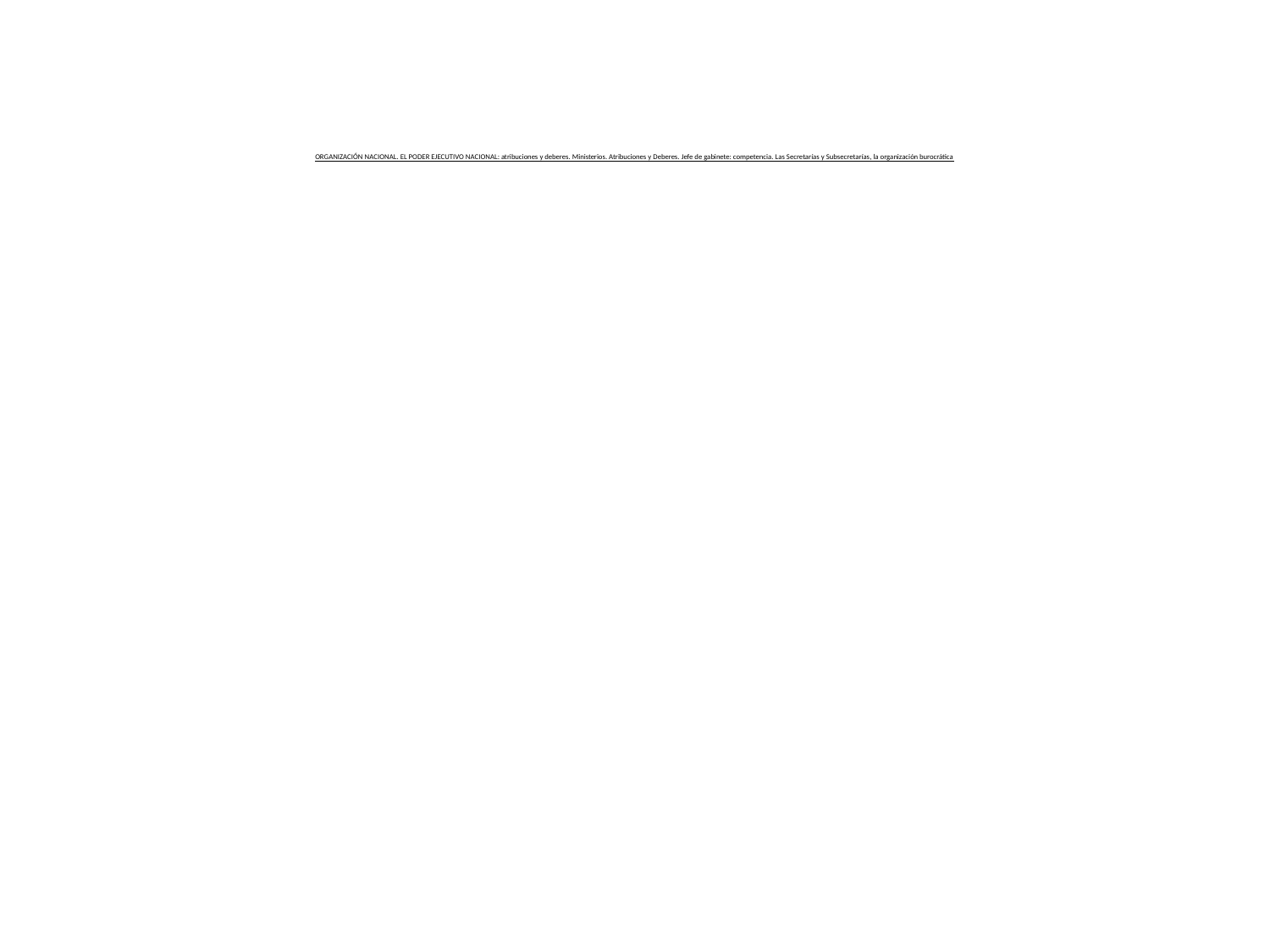

# ORGANIZACIÓN NACIONAL. EL PODER EJECUTIVO NACIONAL: atribuciones y deberes. Ministerios. Atribuciones y Deberes. Jefe de gabinete: competencia. Las Secretarías y Subsecretarías, la organización burocrática